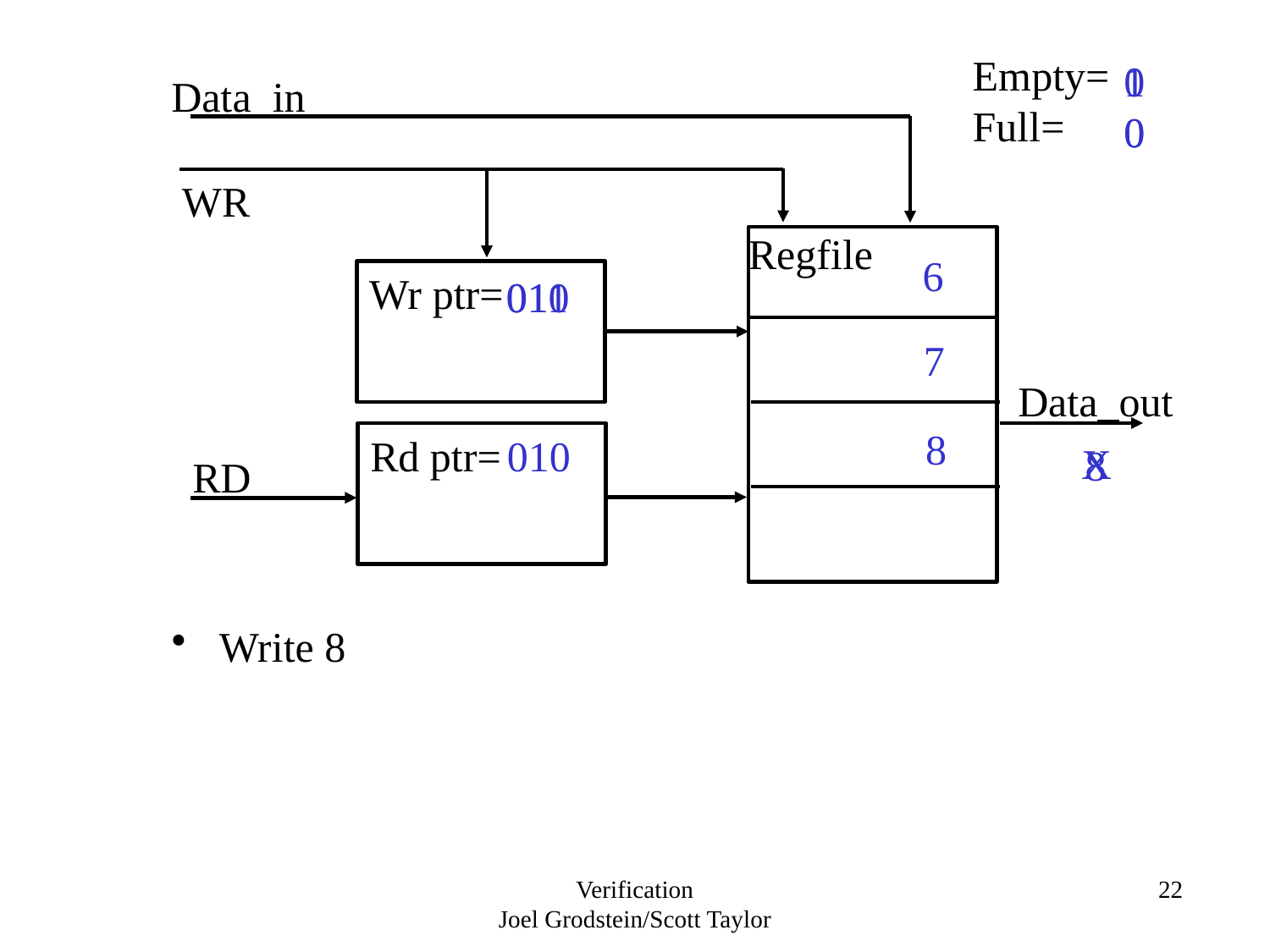

Empty=
Full=
1
0
0
0
Data_in
WR
Regfile
6
Wr ptr=
010
011
7
Data_out
8
Rd ptr=
010
X
8
RD
Write 8

Verification
Joel Grodstein/Scott Taylor